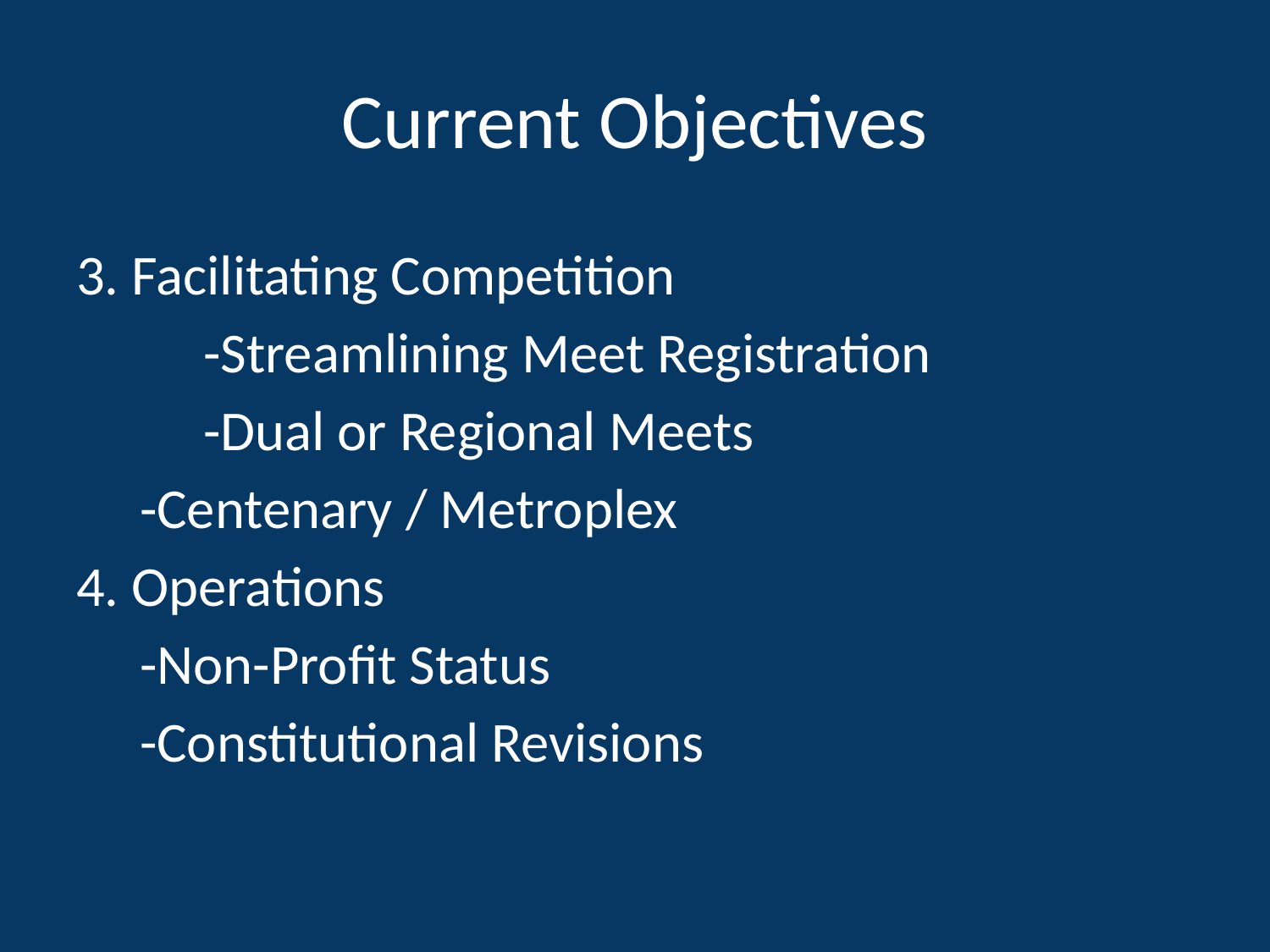

# Current Objectives
3. Facilitating Competition
	-Streamlining Meet Registration
	-Dual or Regional Meets
-Centenary / Metroplex
4. Operations
-Non-Profit Status
-Constitutional Revisions